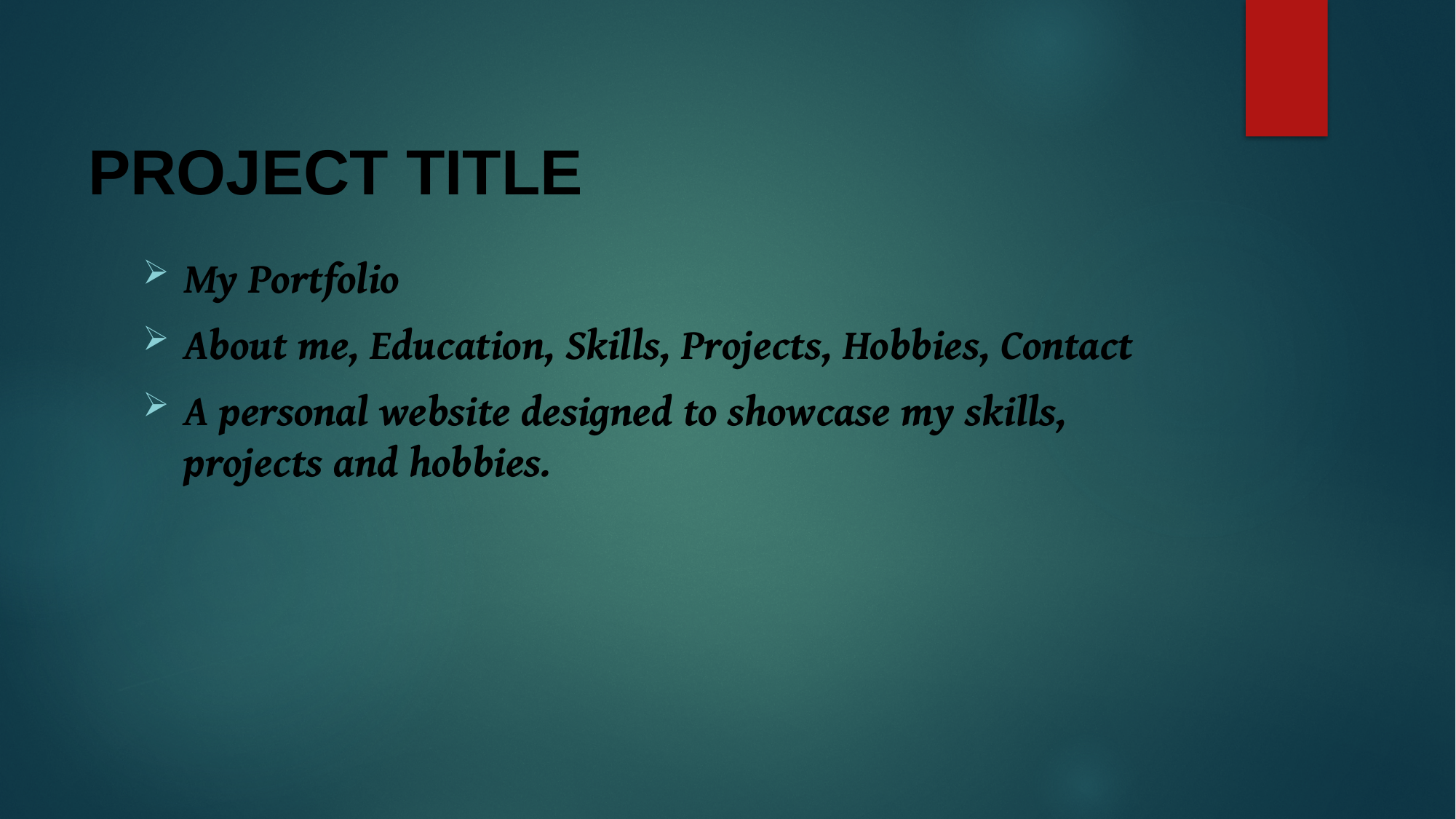

# PROJECT TITLE
My Portfolio
About me, Education, Skills, Projects, Hobbies, Contact
A personal website designed to showcase my skills, projects and hobbies.